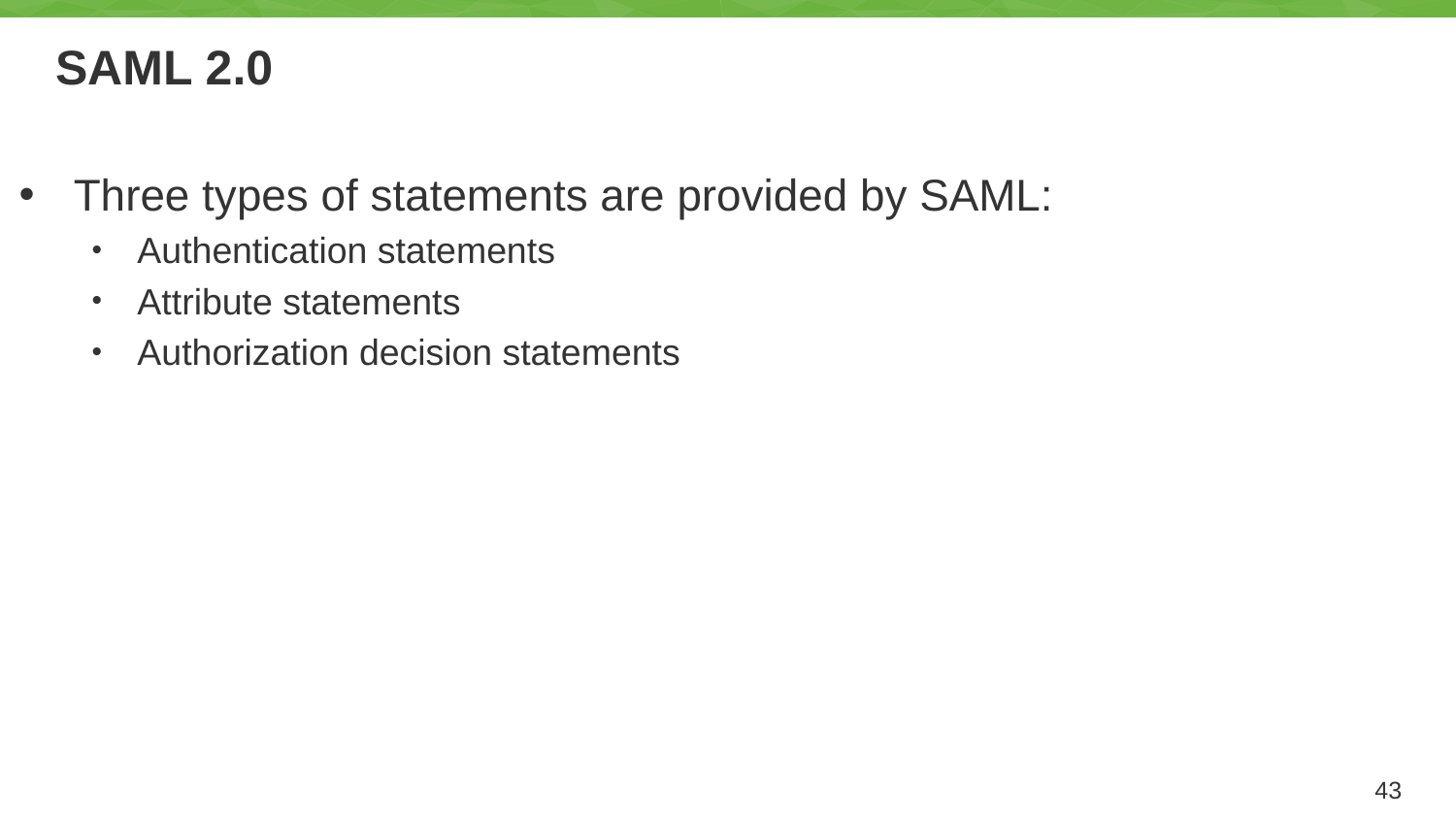

# SAML 2.0
Three types of statements are provided by SAML:
Authentication statements
Attribute statements
Authorization decision statements

43